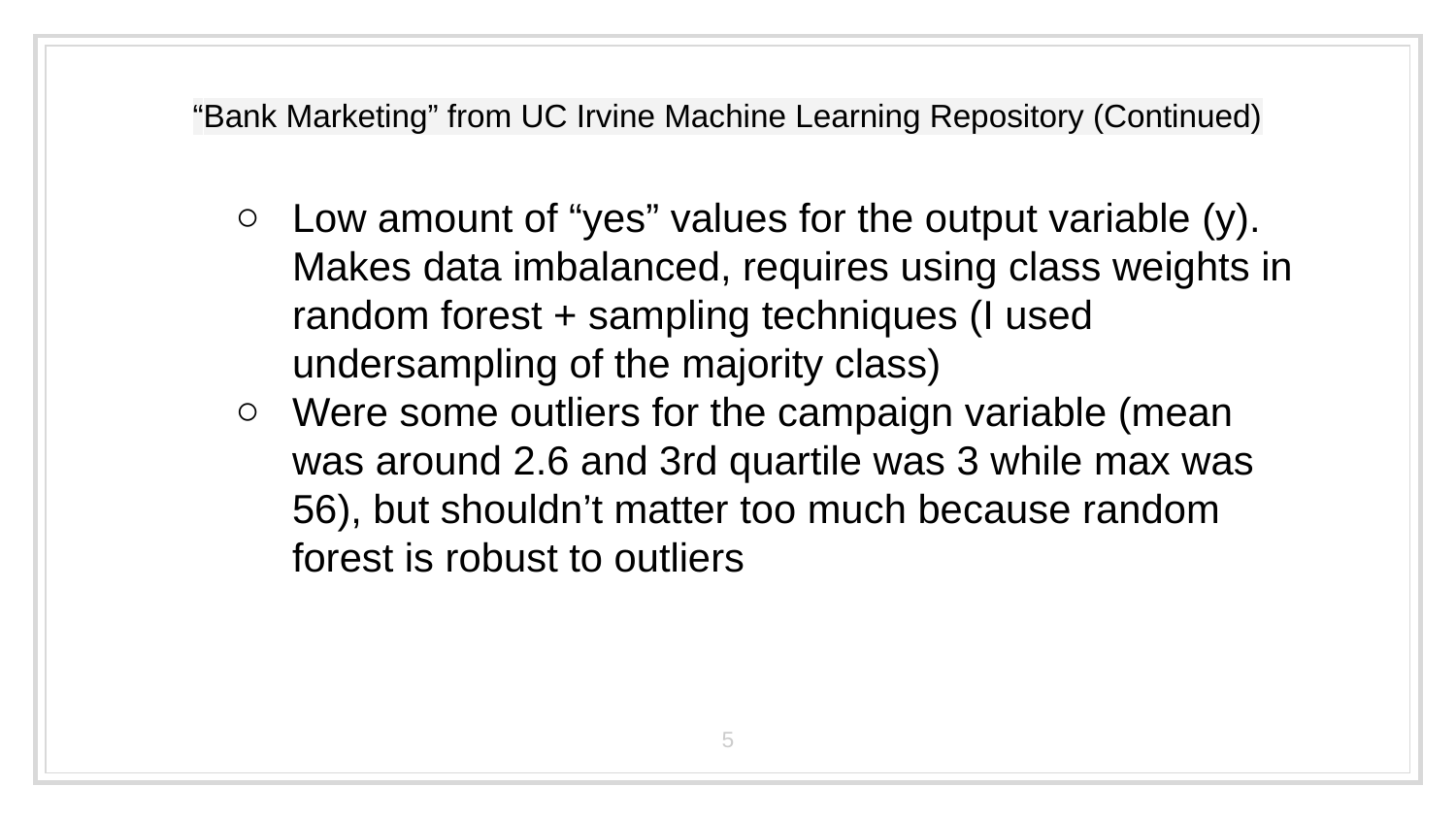

# “Bank Marketing” from UC Irvine Machine Learning Repository (Continued)
Low amount of “yes” values for the output variable (y). Makes data imbalanced, requires using class weights in random forest + sampling techniques (I used undersampling of the majority class)
Were some outliers for the campaign variable (mean was around 2.6 and 3rd quartile was 3 while max was 56), but shouldn’t matter too much because random forest is robust to outliers

5